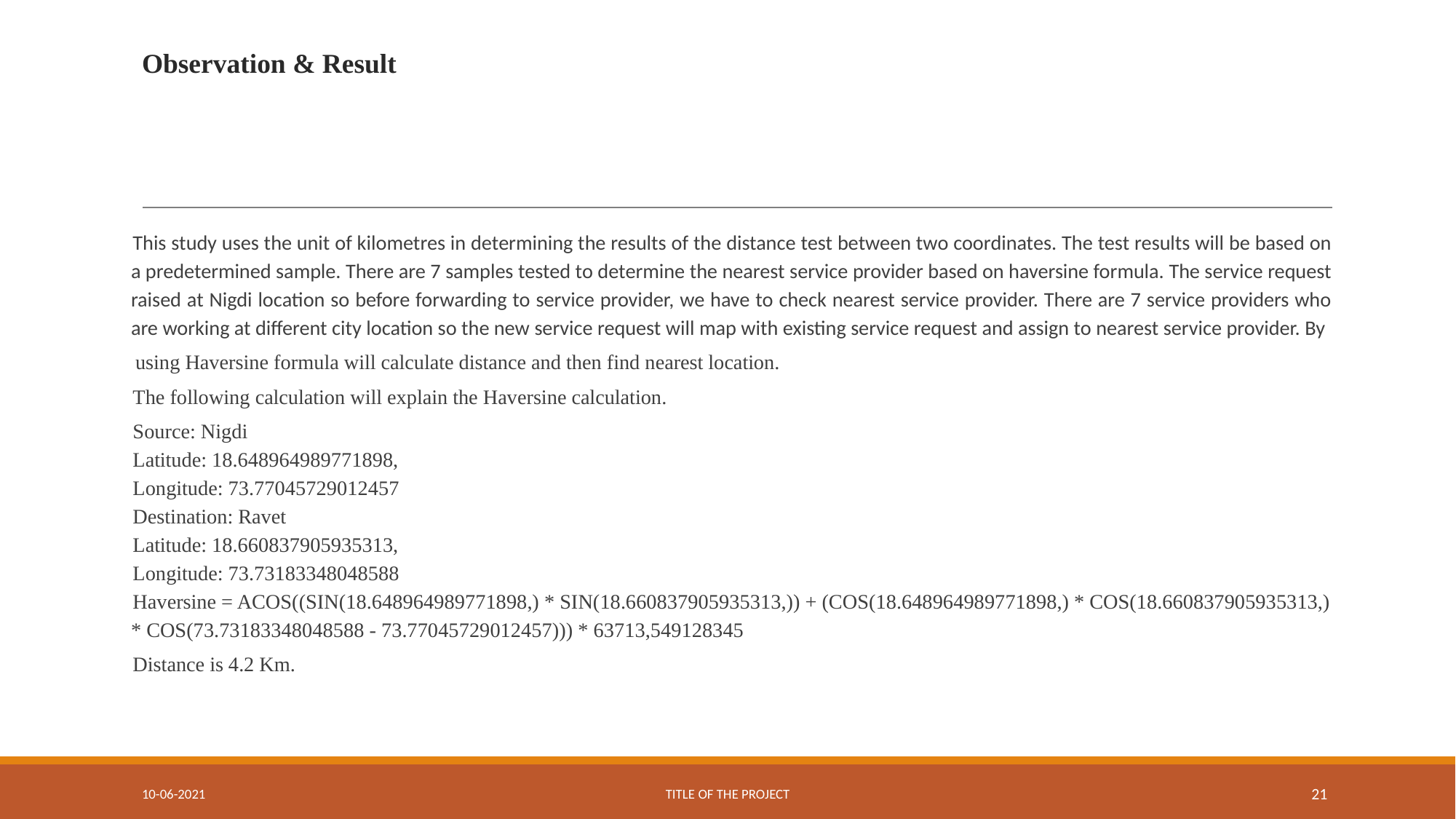

# Observation & Result
This study uses the unit of kilometres in determining the results of the distance test between two coordinates. The test results will be based on a predetermined sample. There are 7 samples tested to determine the nearest service provider based on haversine formula. The service request raised at Nigdi location so before forwarding to service provider, we have to check nearest service provider. There are 7 service providers who are working at different city location so the new service request will map with existing service request and assign to nearest service provider. By
 using Haversine formula will calculate distance and then find nearest location.
The following calculation will explain the Haversine calculation.
Source: Nigdi
Latitude: 18.648964989771898,
Longitude: 73.77045729012457
Destination: Ravet
Latitude: 18.660837905935313,
Longitude: 73.73183348048588
Haversine = ACOS((SIN(18.648964989771898,) * SIN(18.660837905935313,)) + (COS(18.648964989771898,) * COS(18.660837905935313,) * COS(73.73183348048588 - 73.77045729012457))) * 63713,549128345
Distance is 4.2 Km.

10-06-2021
TITLE OF THE PROJECT
21